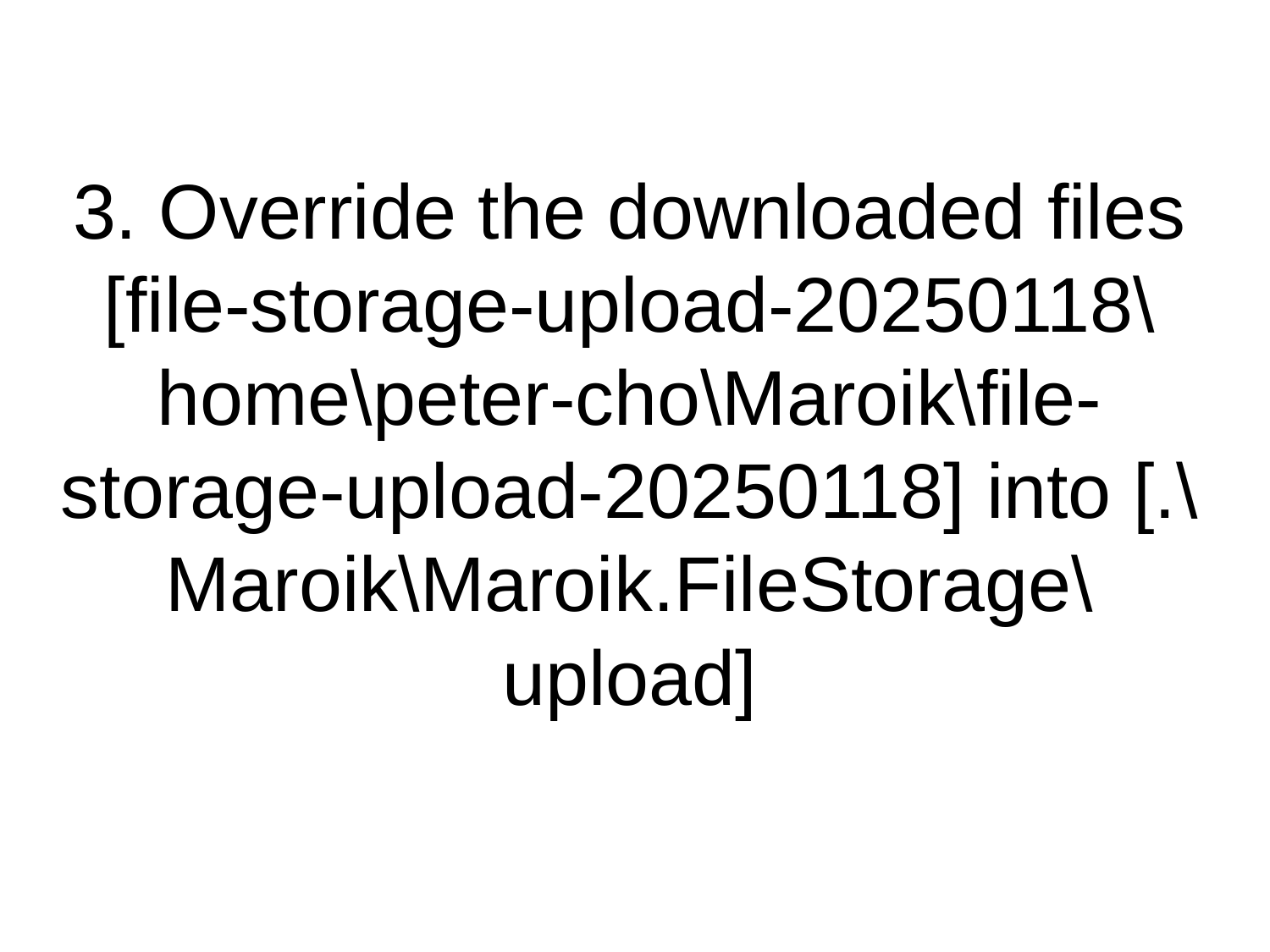

# 3. Override the downloaded files [file-storage-upload-20250118\home\peter-cho\Maroik\file-storage-upload-20250118] into [.\Maroik\Maroik.FileStorage\upload]